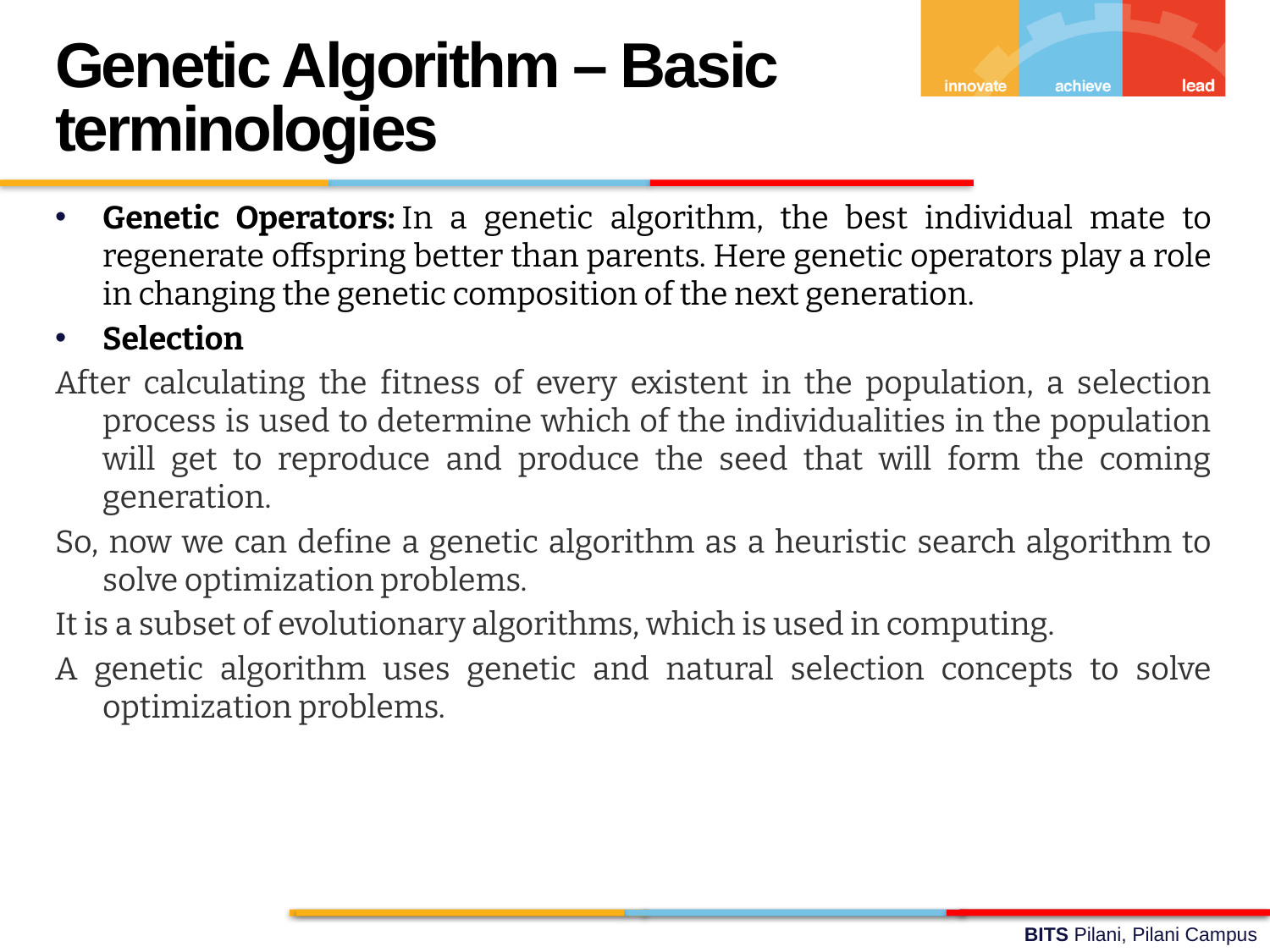

Genetic Algorithm – Basic terminologies
Genetic Operators: In a genetic algorithm, the best individual mate to regenerate offspring better than parents. Here genetic operators play a role in changing the genetic composition of the next generation.
Selection
After calculating the fitness of every existent in the population, a selection process is used to determine which of the individualities in the population will get to reproduce and produce the seed that will form the coming generation.
So, now we can define a genetic algorithm as a heuristic search algorithm to solve optimization problems.
It is a subset of evolutionary algorithms, which is used in computing.
A genetic algorithm uses genetic and natural selection concepts to solve optimization problems.